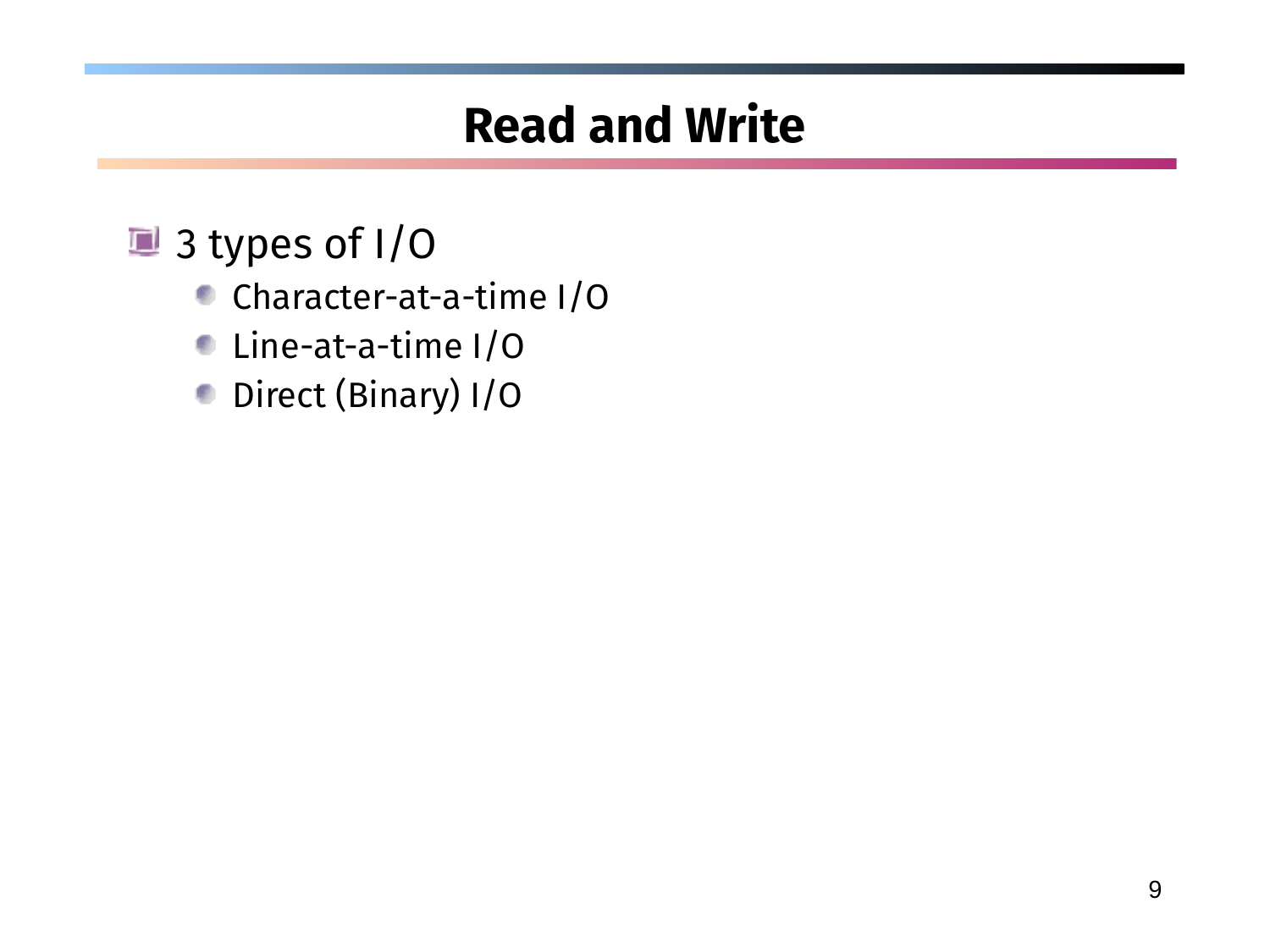

# Read and Write

3 types of I/O
Character-at-a-time I/O
Line-at-a-time I/O
Direct (Binary) I/O
9